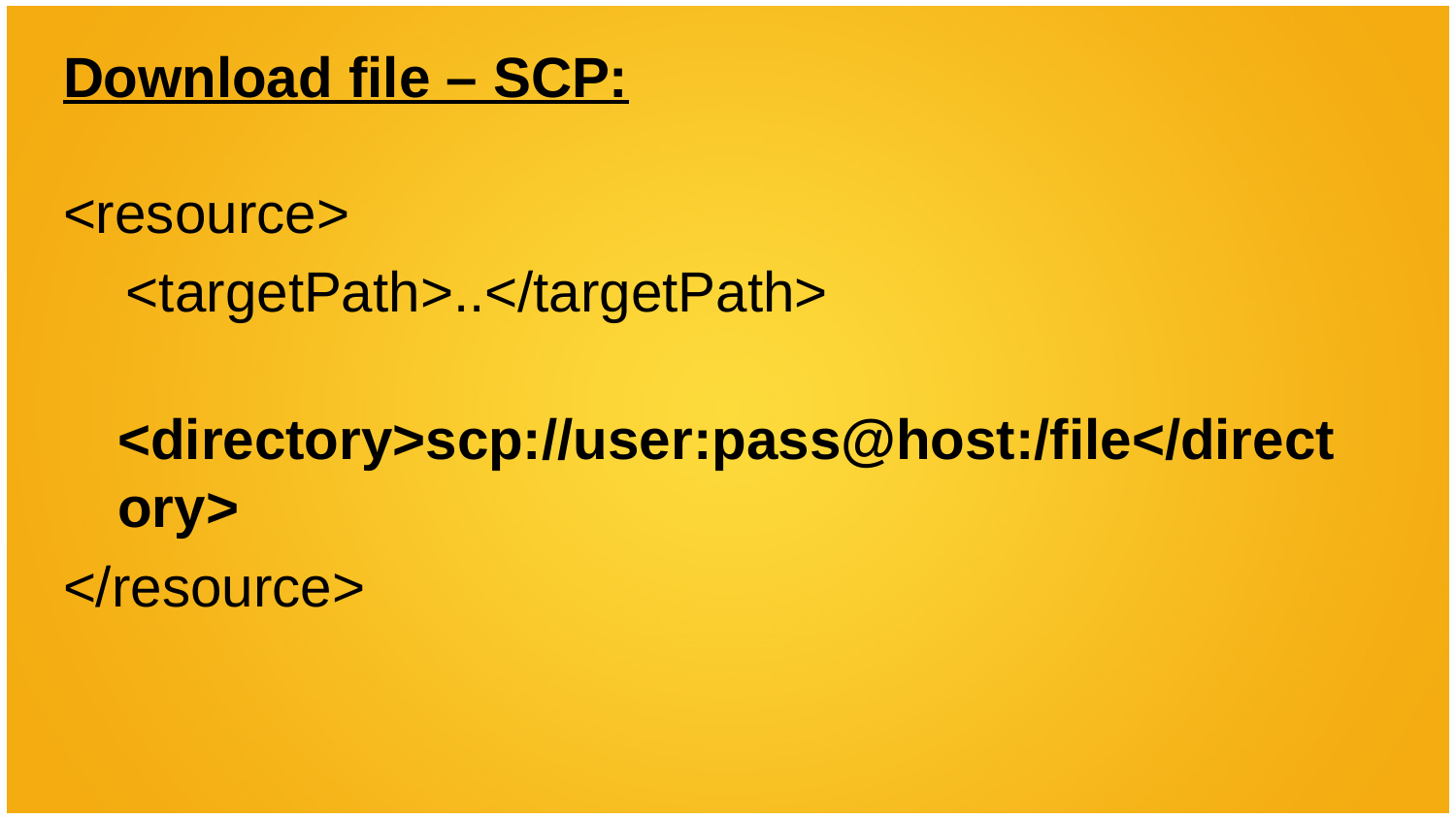

Download file – SCP:

<resource>
    <targetPath>..</targetPath>
    <directory>scp://user:pass@host:/file</directory>
</resource>